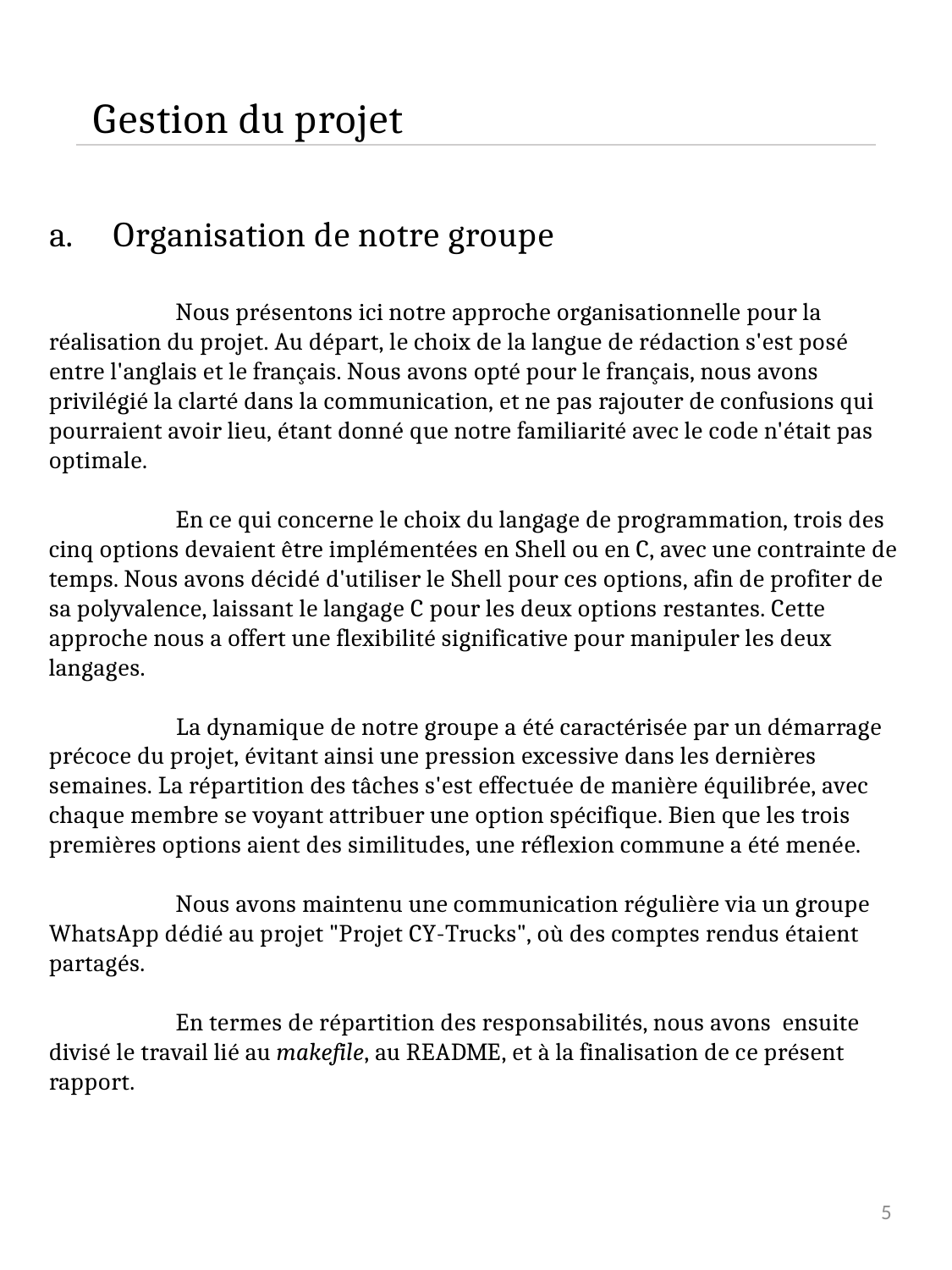

Gestion du projet
Organisation de notre groupe

	Nous présentons ici notre approche organisationnelle pour la réalisation du projet. Au départ, le choix de la langue de rédaction s'est posé entre l'anglais et le français. Nous avons opté pour le français, nous avons privilégié la clarté dans la communication, et ne pas rajouter de confusions qui pourraient avoir lieu, étant donné que notre familiarité avec le code n'était pas optimale.

	En ce qui concerne le choix du langage de programmation, trois des cinq options devaient être implémentées en Shell ou en C, avec une contrainte de temps. Nous avons décidé d'utiliser le Shell pour ces options, afin de profiter de sa polyvalence, laissant le langage C pour les deux options restantes. Cette approche nous a offert une flexibilité significative pour manipuler les deux langages.

	La dynamique de notre groupe a été caractérisée par un démarrage précoce du projet, évitant ainsi une pression excessive dans les dernières semaines. La répartition des tâches s'est effectuée de manière équilibrée, avec chaque membre se voyant attribuer une option spécifique. Bien que les trois premières options aient des similitudes, une réflexion commune a été menée.

	Nous avons maintenu une communication régulière via un groupe WhatsApp dédié au projet "Projet CY-Trucks", où des comptes rendus étaient partagés.

	En termes de répartition des responsabilités, nous avons  ensuite divisé le travail lié au makefile, au README, et à la finalisation de ce présent rapport.

5